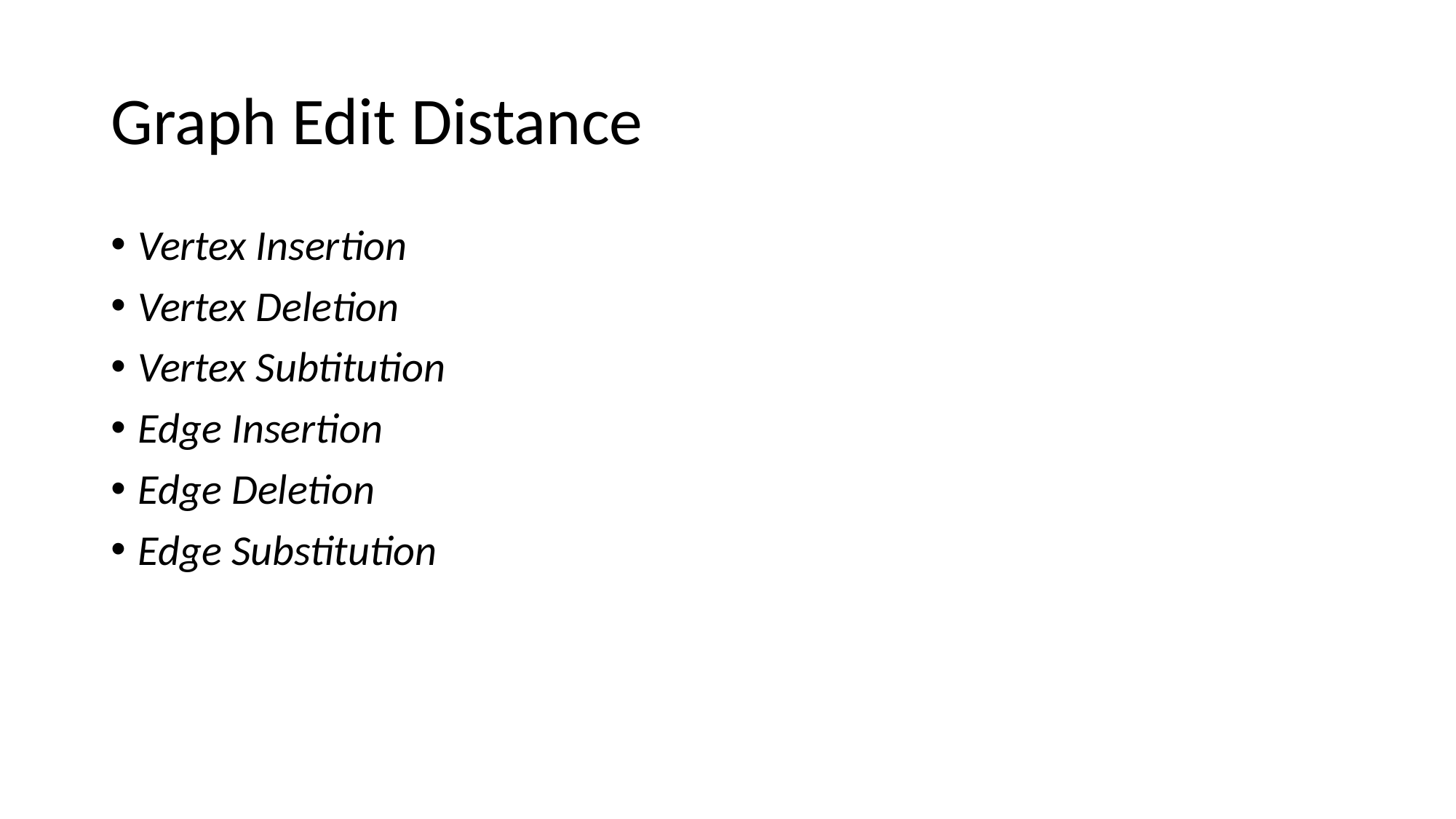

# Graph Edit Distance
Vertex Insertion
Vertex Deletion
Vertex Subtitution
Edge Insertion
Edge Deletion
Edge Substitution